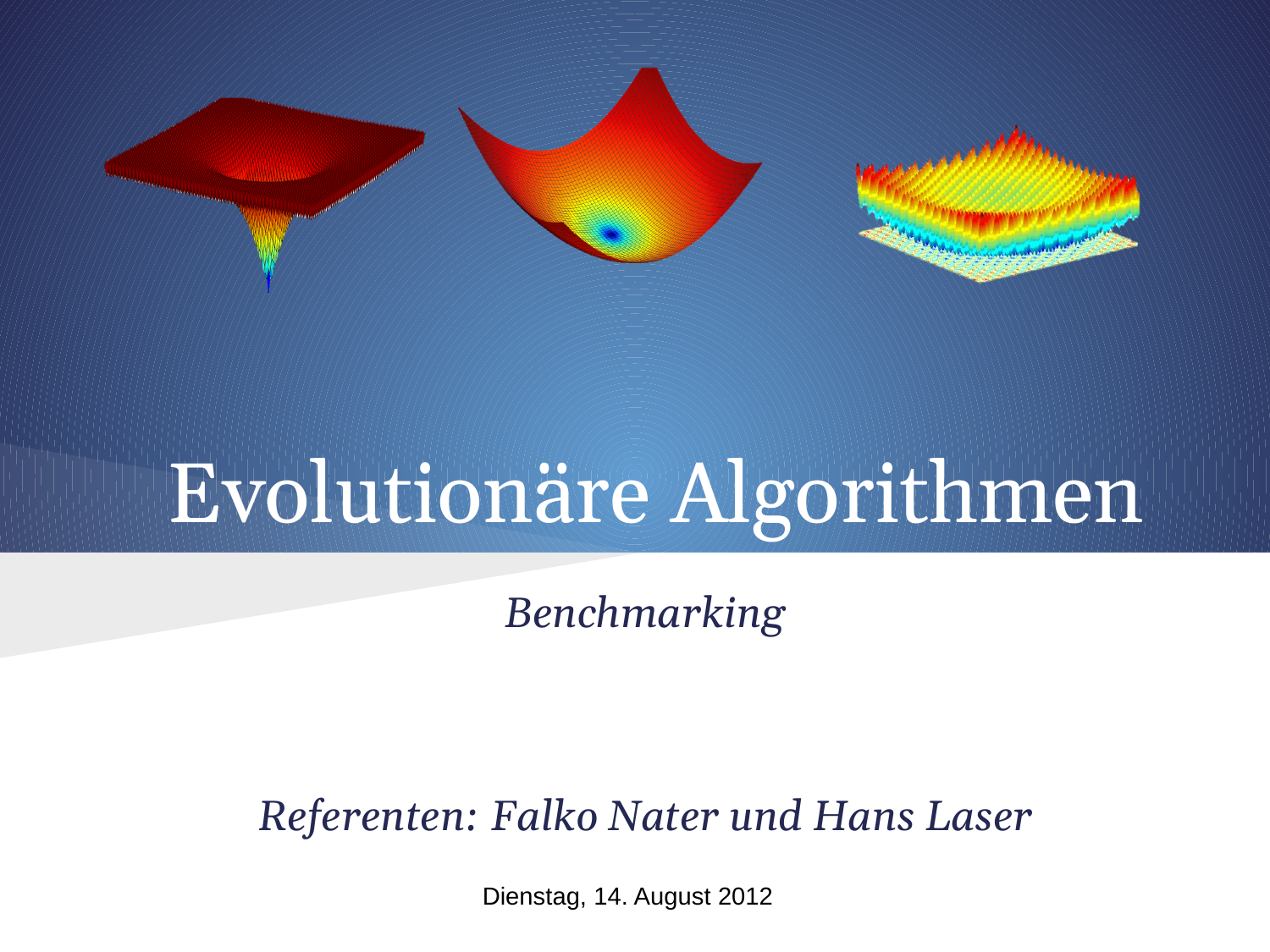

# Evolutionäre Algorithmen
Benchmarking

Referenten: Falko Nater und Hans Laser